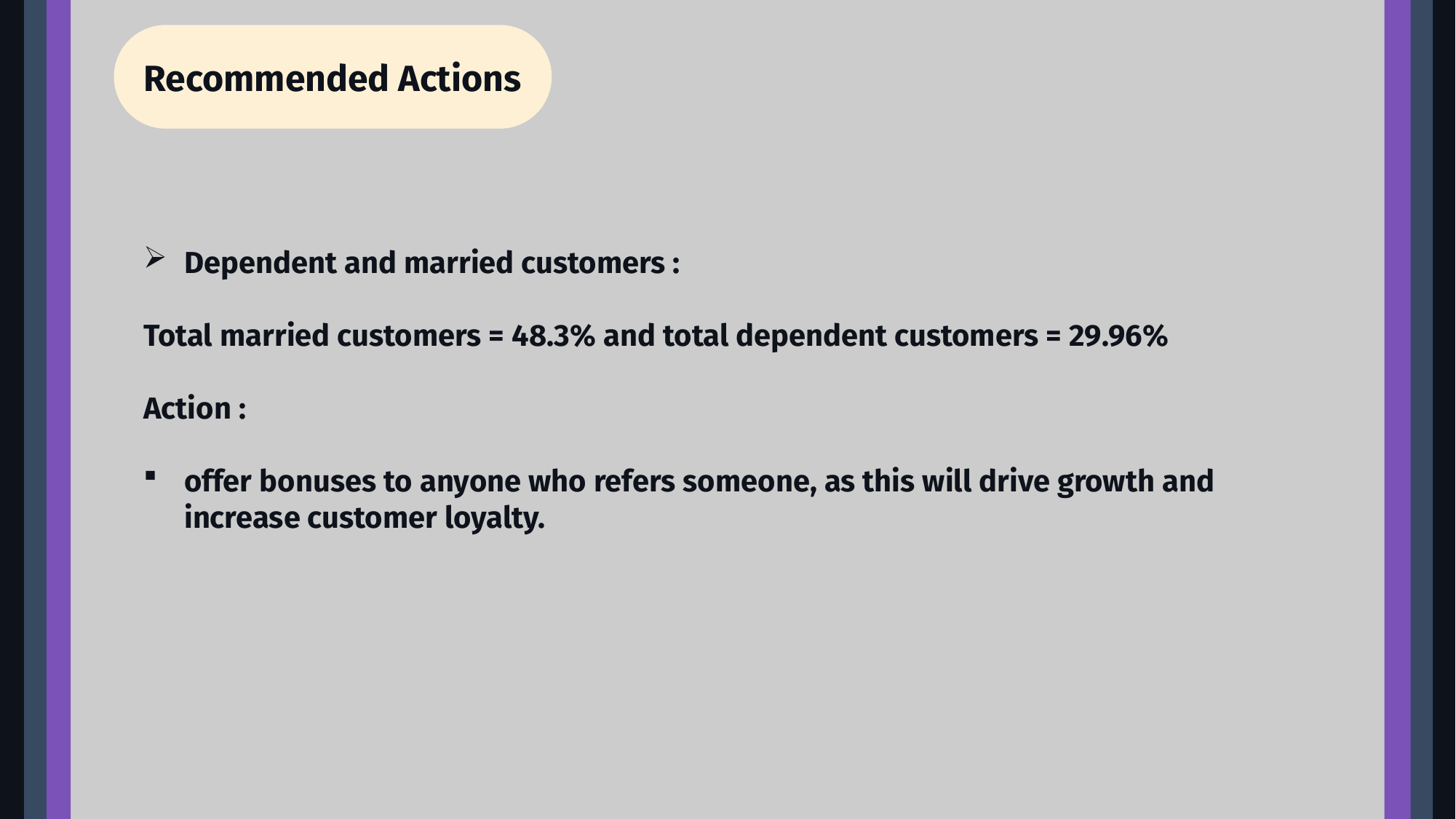

Recommended Actions
Dependent and married customers :

Total married customers = 48.3% and total dependent customers = 29.96%

Action :

offer bonuses to anyone who refers someone, as this will drive growth and increase customer loyalty.